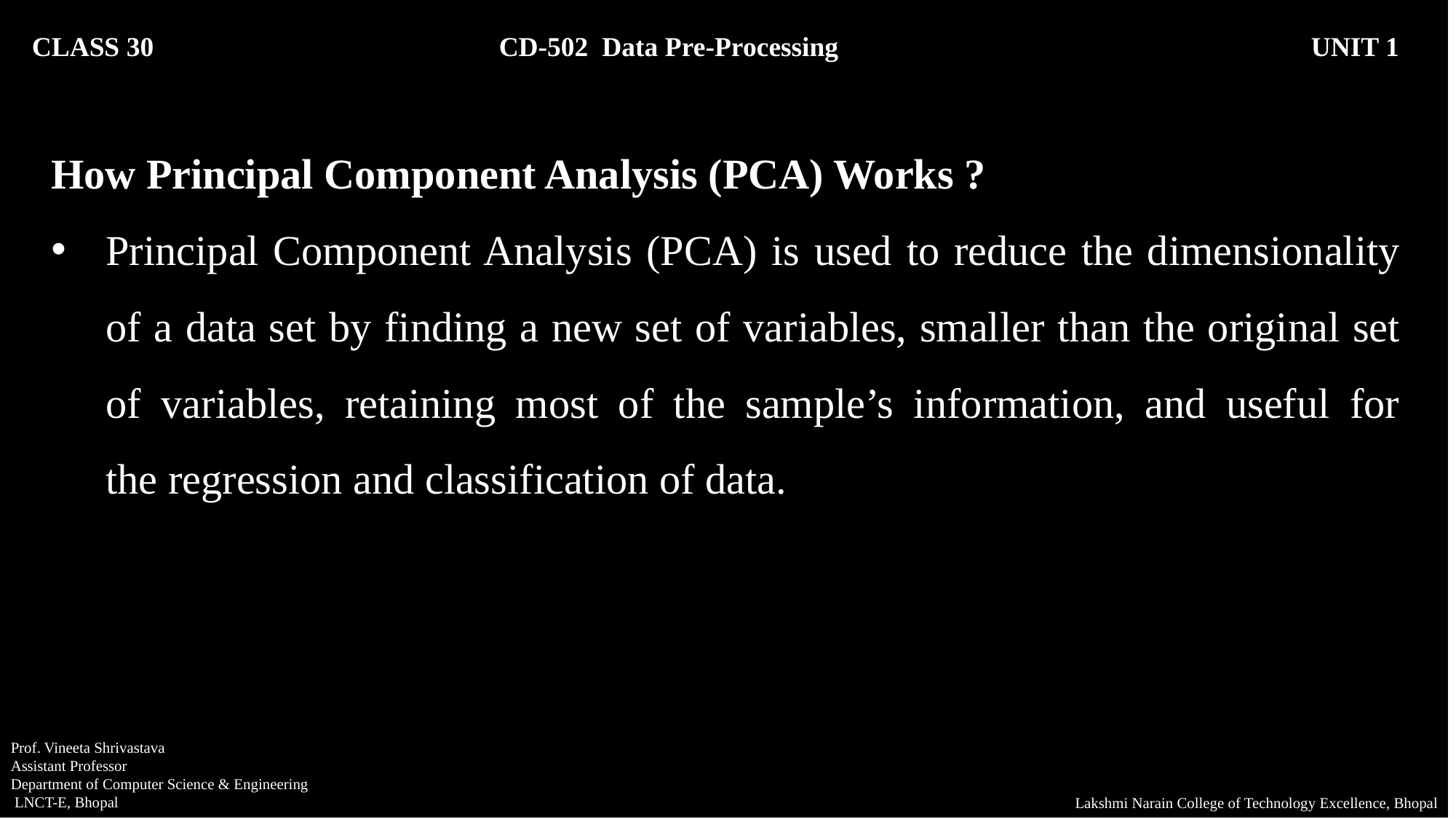

CLASS 30                                                  CD-502  Data Pre-Processing		                                           UNIT 1
How Principal Component Analysis (PCA) Works ?
Principal Component Analysis (PCA) is used to reduce the dimensionality of a data set by finding a new set of variables, smaller than the original set of variables, retaining most of the sample’s information, and useful for the regression and classification of data.
Prof. Vineeta Shrivastava
Assistant Professor
Department of Computer Science & Engineering
 LNCT-E, Bhopal
Lakshmi Narain College of Technology Excellence, Bhopal